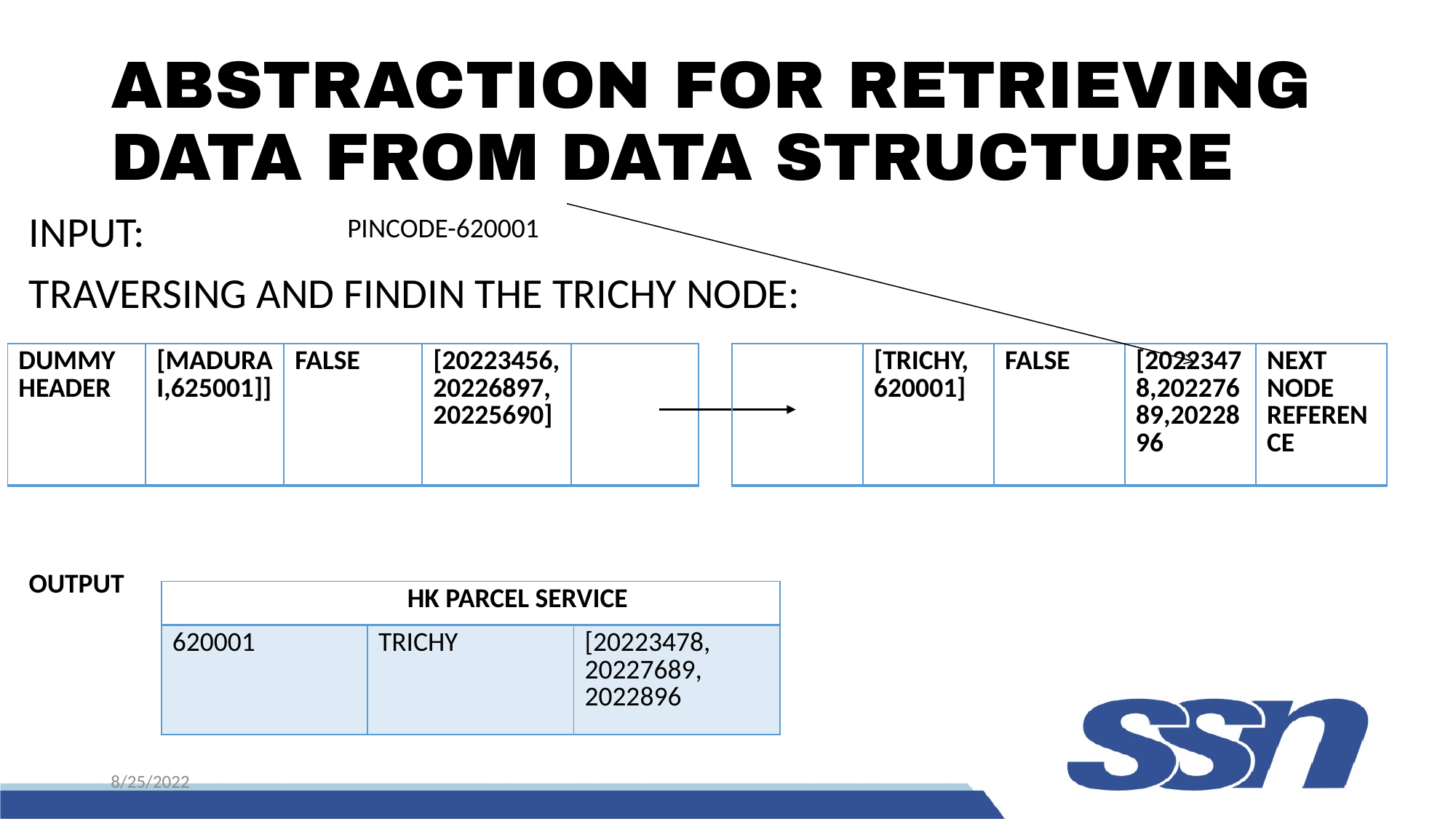

# ABSTRACTION FOR RETRIEVING DATA FROM DATA STRUCTURE
INPUT:
TRAVERSING AND FINDIN THE TRICHY NODE:
PINCODE-620001
| DUMMY HEADER | [MADURAI,625001]] | FALSE | [20223456, 20226897,20225690] |  |
| --- | --- | --- | --- | --- |
|  | [TRICHY, 620001] | FALSE | [20223478,20227689,2022896 | NEXT NODE REFERENCE |
| --- | --- | --- | --- | --- |
OUTPUT
| HK PARCEL SERVICE |  |  |
| --- | --- | --- |
| 620001 | TRICHY | [20223478, 20227689, 2022896 |
8/25/2022